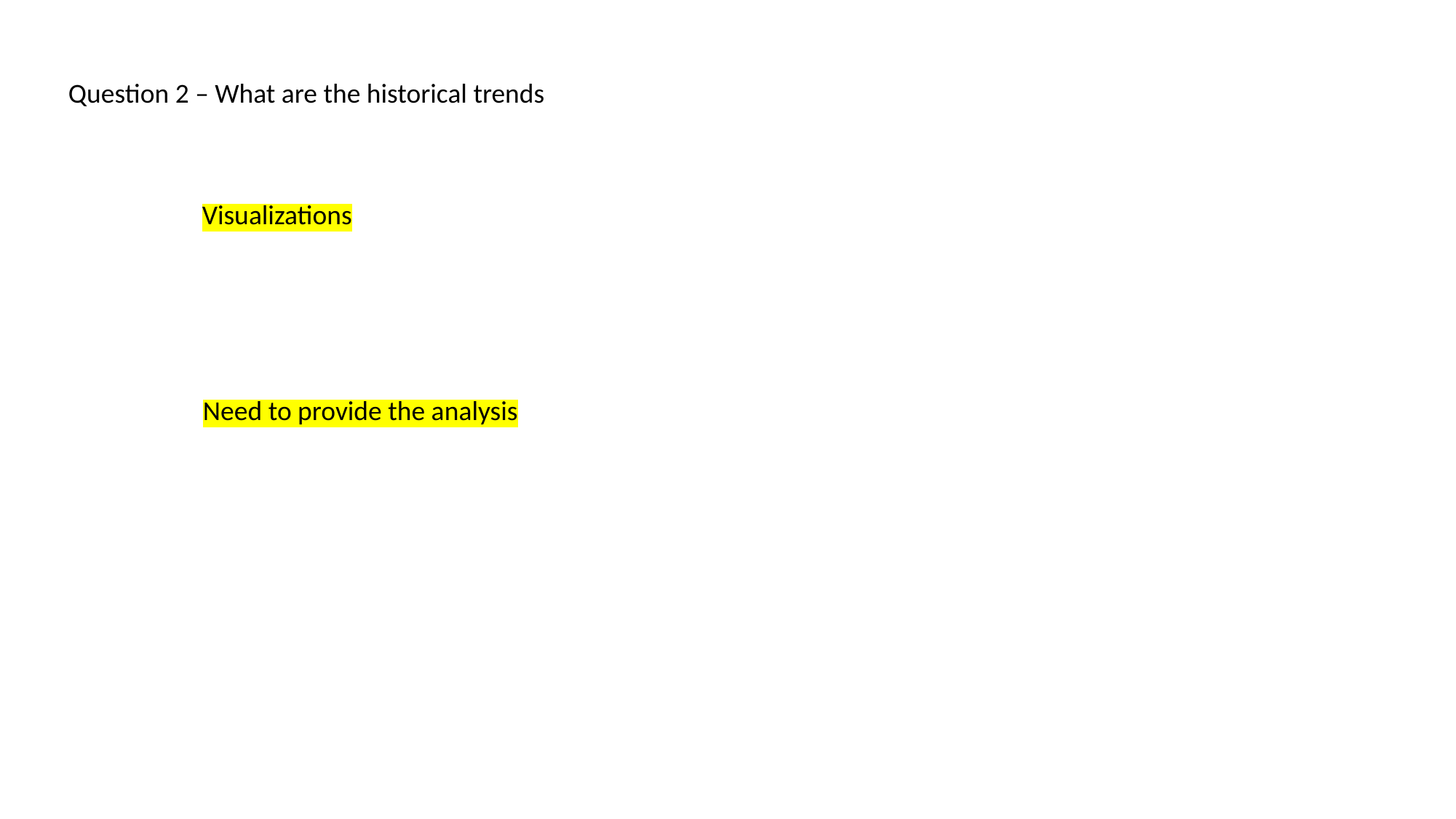

Question 2 – What are the historical trends
Visualizations
Need to provide the analysis